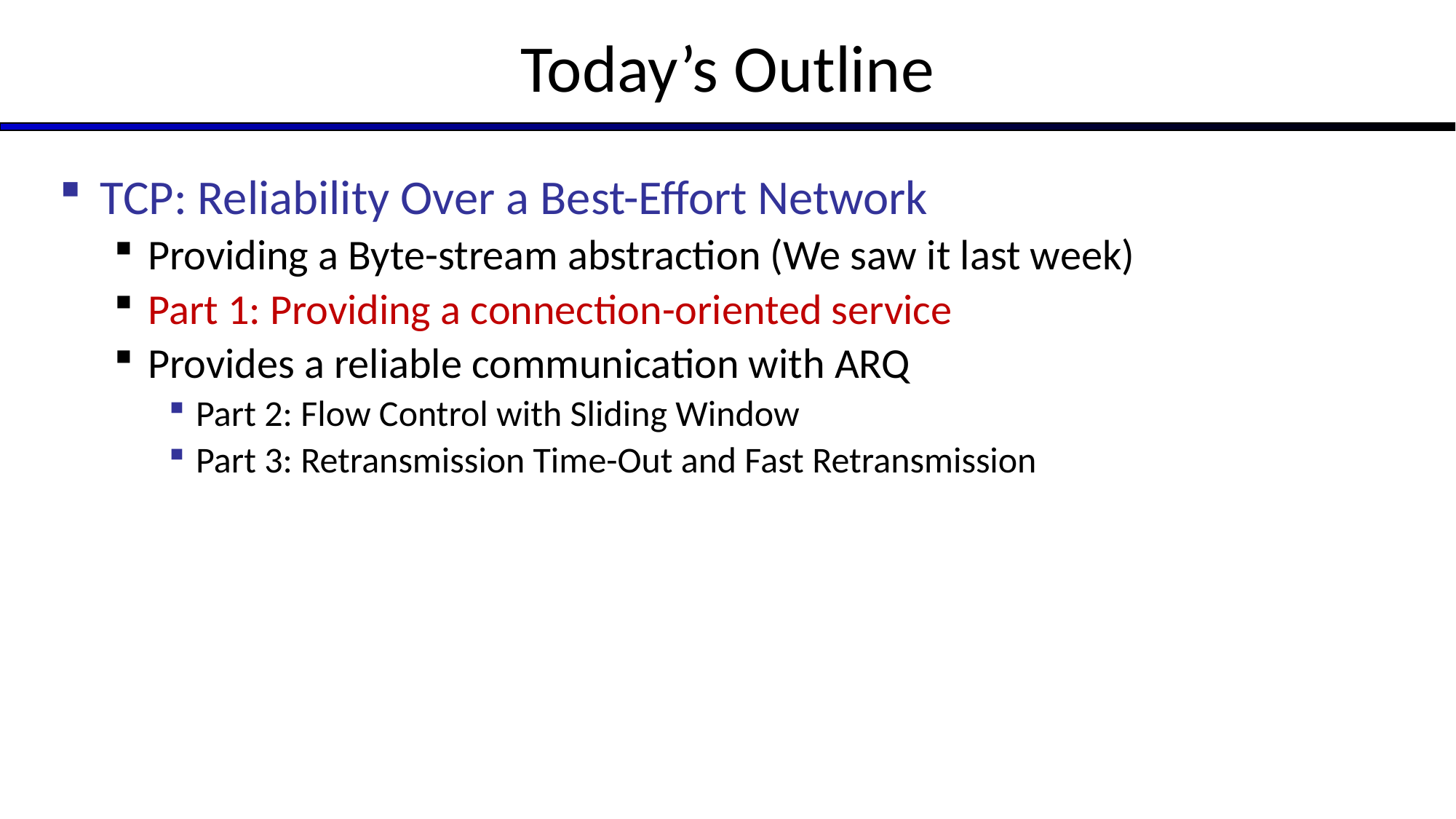

# Today’s Outline
TCP: Reliability Over a Best-Effort Network
Providing a Byte-stream abstraction (We saw it last week)
Part 1: Providing a connection-oriented service
Provides a reliable communication with ARQ
Part 2: Flow Control with Sliding Window
Part 3: Retransmission Time-Out and Fast Retransmission